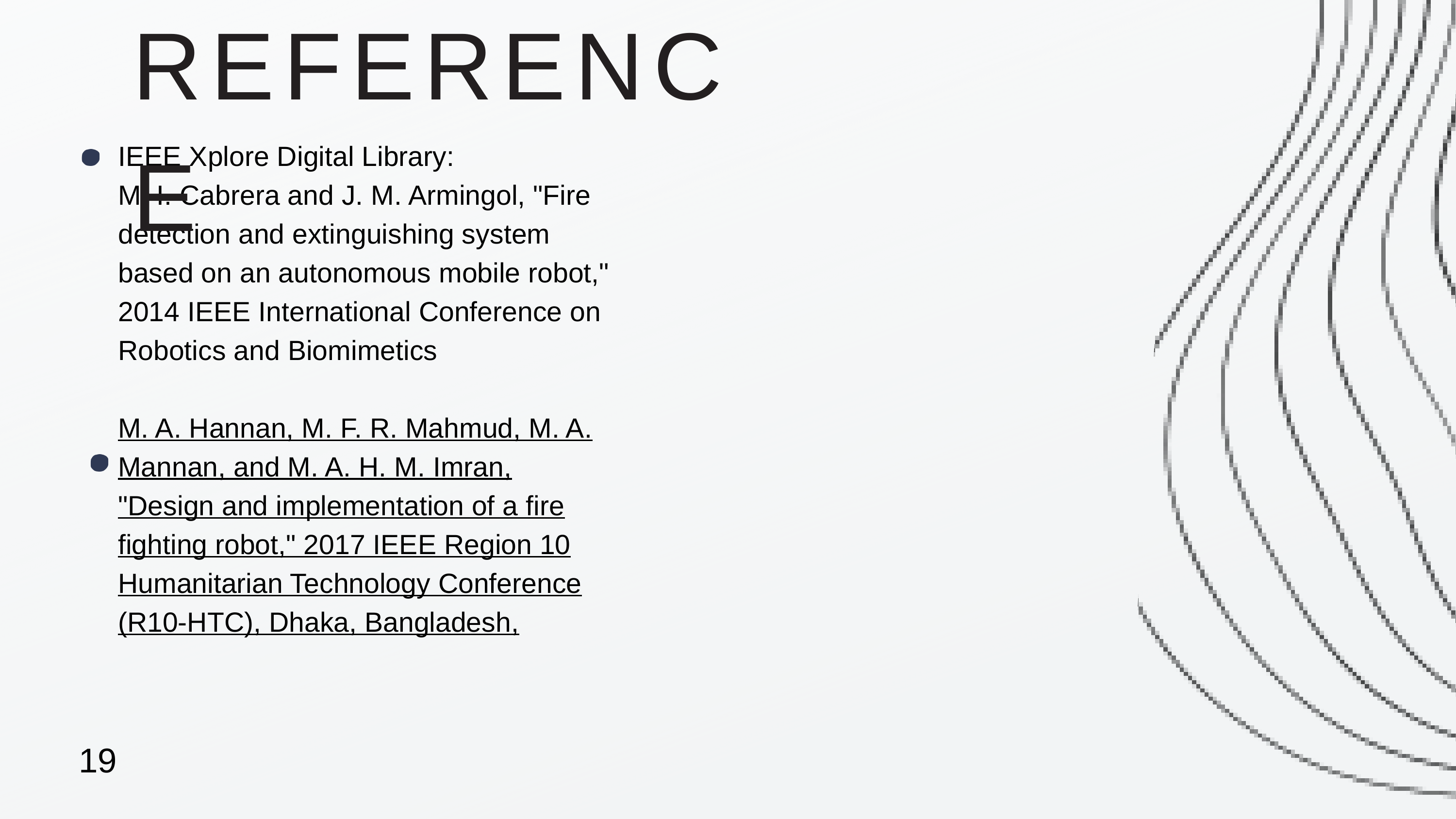

REFERENCE
IEEE Xplore Digital Library:
M. I. Cabrera and J. M. Armingol, "Fire detection and extinguishing system based on an autonomous mobile robot," 2014 IEEE International Conference on Robotics and Biomimetics

M. A. Hannan, M. F. R. Mahmud, M. A. Mannan, and M. A. H. M. Imran, "Design and implementation of a fire fighting robot," 2017 IEEE Region 10 Humanitarian Technology Conference (R10-HTC), Dhaka, Bangladesh,

19